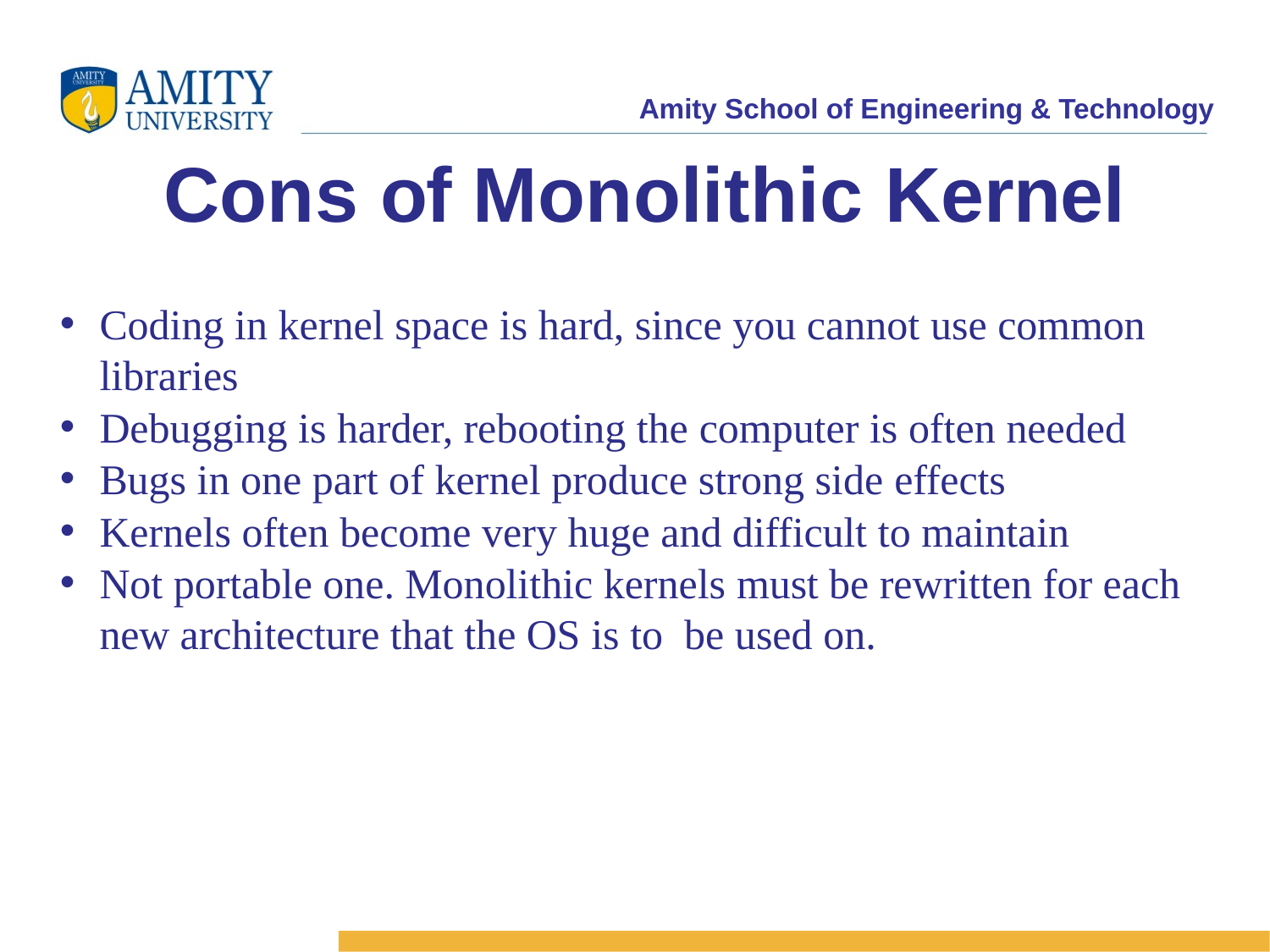

Cons of Monolithic Kernel
Coding in kernel space is hard, since you cannot use common libraries
Debugging is harder, rebooting the computer is often needed
Bugs in one part of kernel produce strong side effects
Kernels often become very huge and difficult to maintain
Not portable one. Monolithic kernels must be rewritten for each new architecture that the OS is to  be used on.